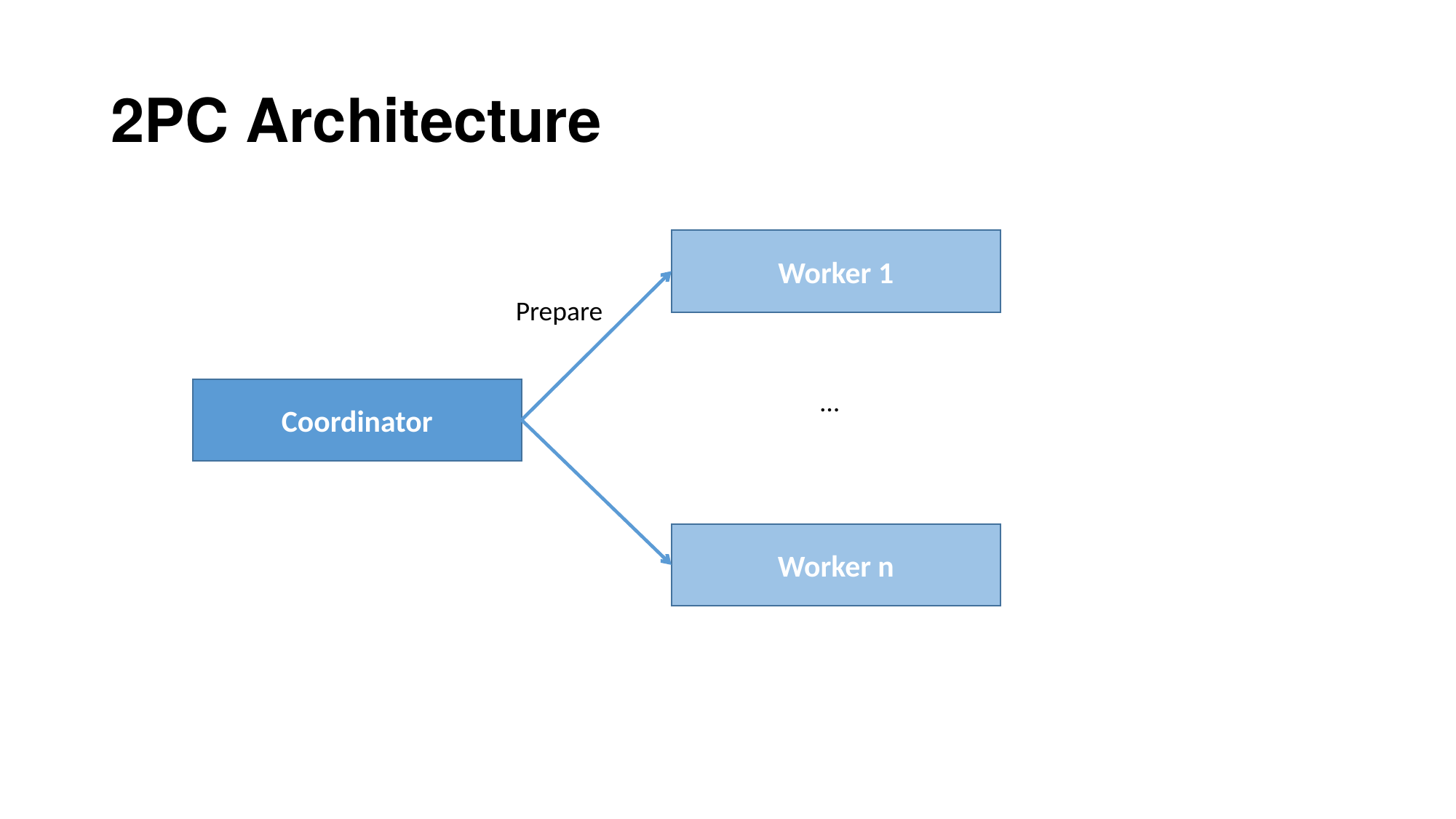

# 2PC Architecture
Worker 1
Prepare
Coordinator
…
Worker n